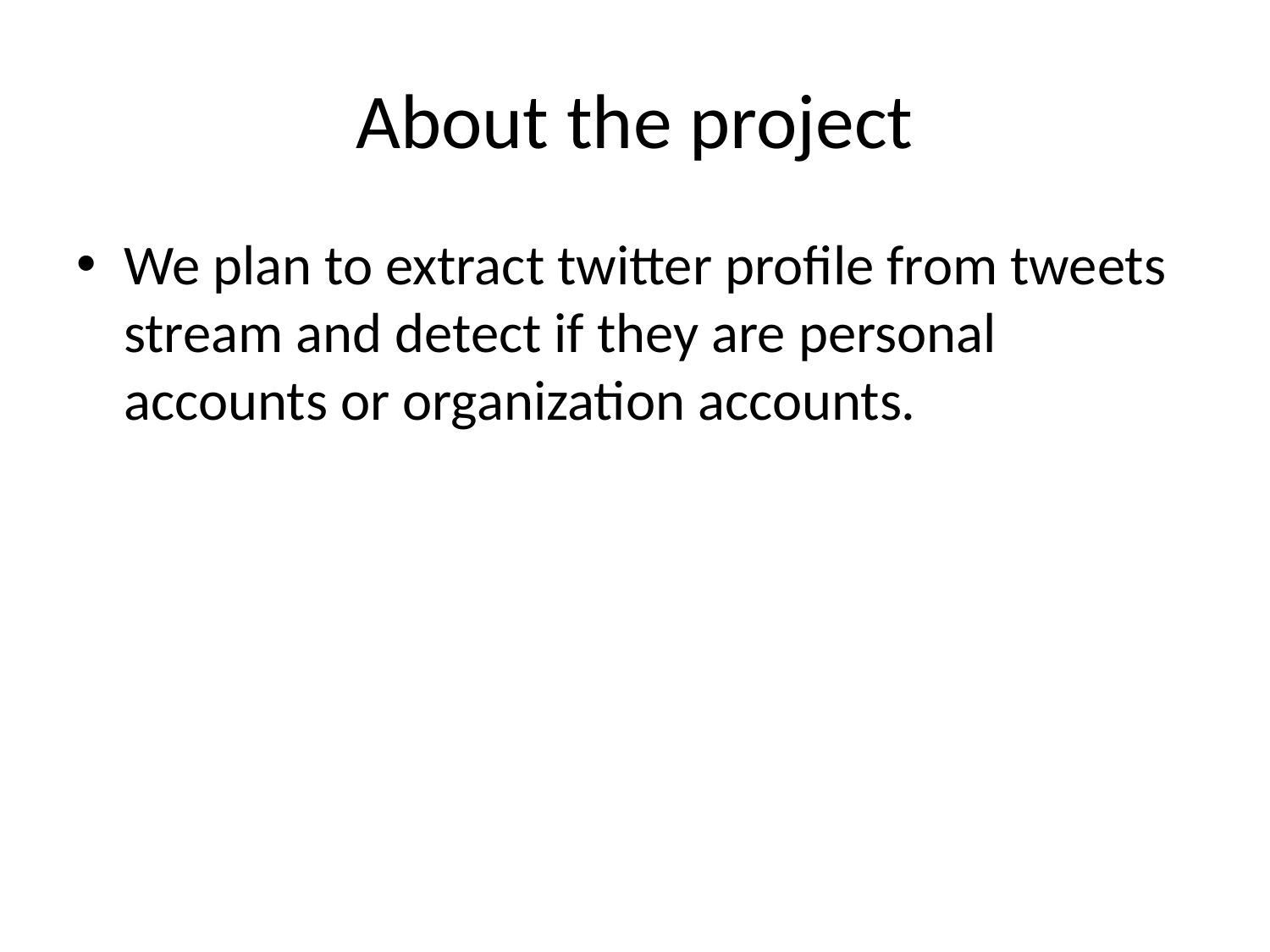

# About the project
We plan to extract twitter profile from tweets stream and detect if they are personal accounts or organization accounts.